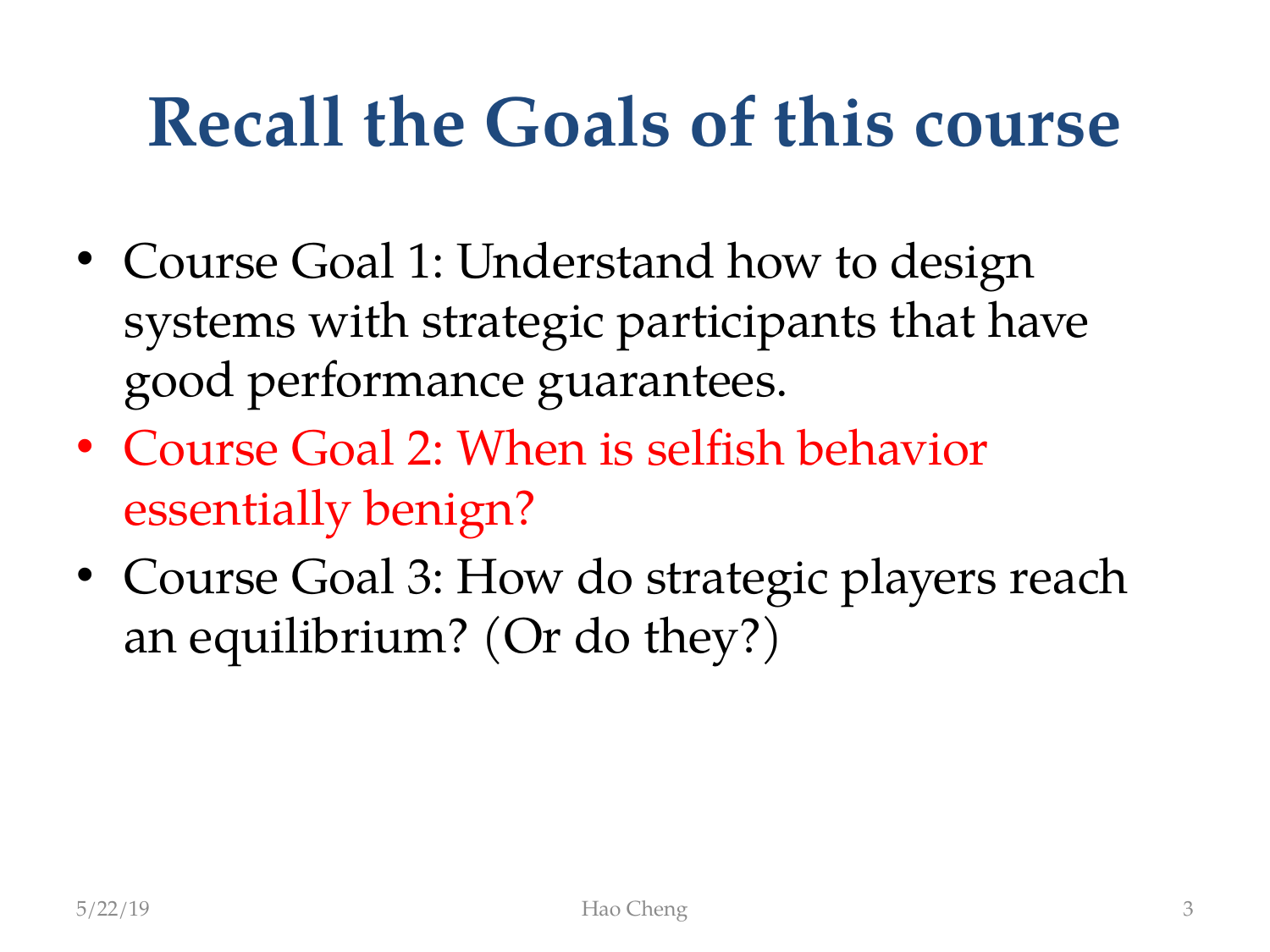

# Recall the Goals of this course
Course Goal 1: Understand how to design systems with strategic participants that have good performance guarantees.
Course Goal 2: When is selfish behavior essentially benign?
Course Goal 3: How do strategic players reach an equilibrium? (Or do they?)

5/22/19
Hao Cheng
3